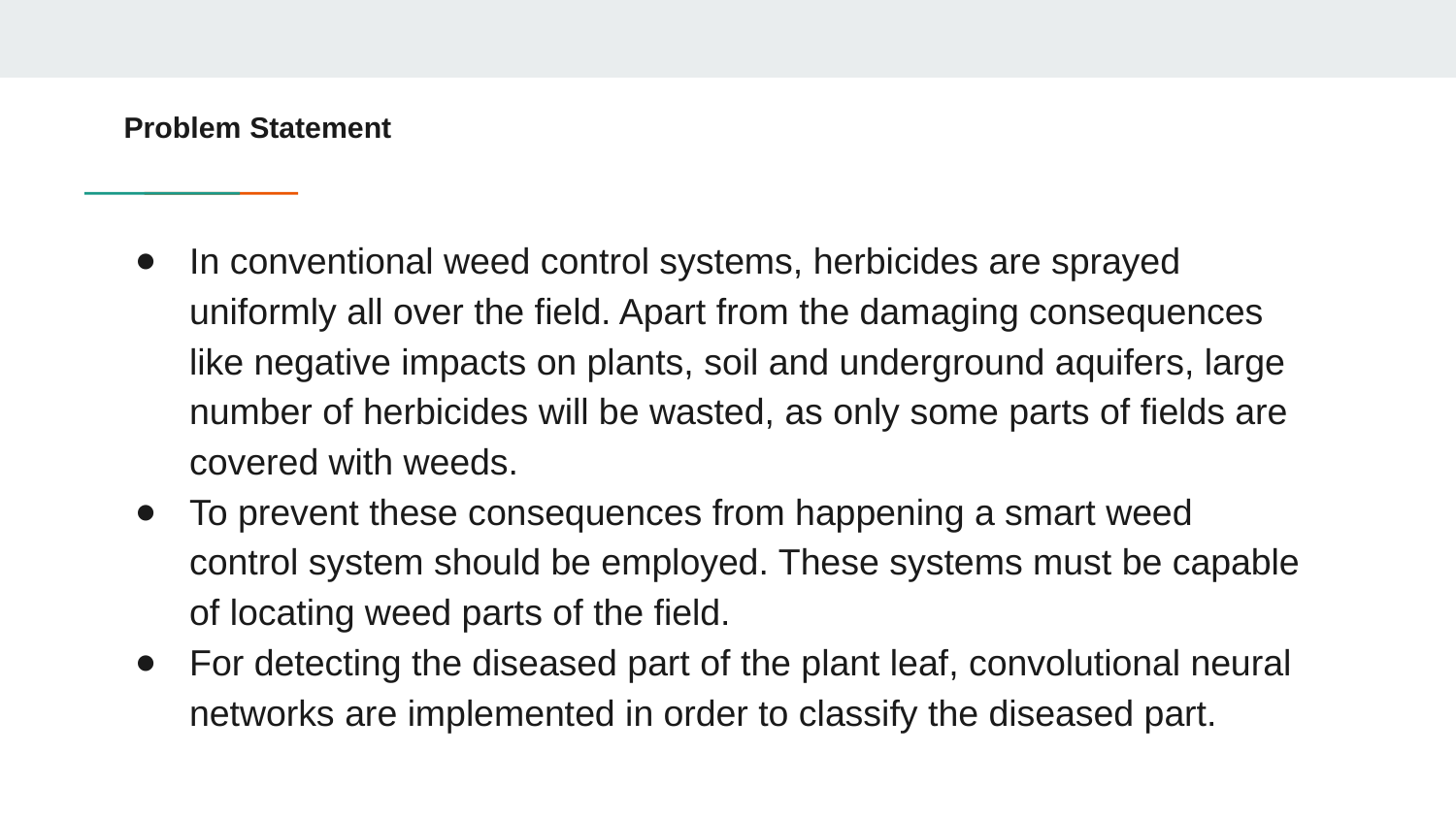

# Problem Statement

In conventional weed control systems, herbicides are sprayed uniformly all over the field. Apart from the damaging consequences like negative impacts on plants, soil and underground aquifers, large number of herbicides will be wasted, as only some parts of fields are covered with weeds.
To prevent these consequences from happening a smart weed control system should be employed. These systems must be capable of locating weed parts of the field.
For detecting the diseased part of the plant leaf, convolutional neural networks are implemented in order to classify the diseased part.